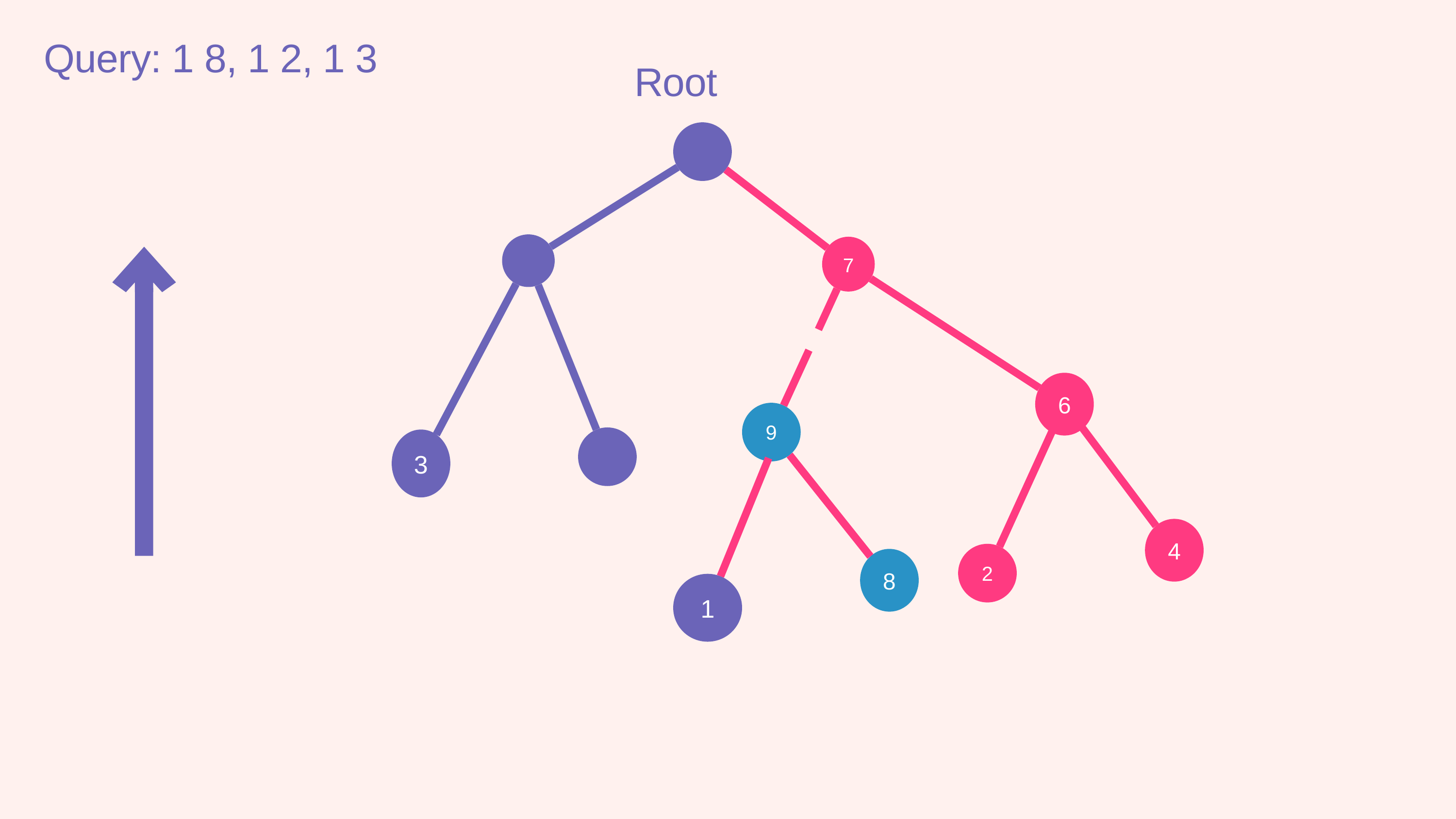

Query: 1 8, 1 2, 1 3
Root

7

6

9

3

4

2

8

1